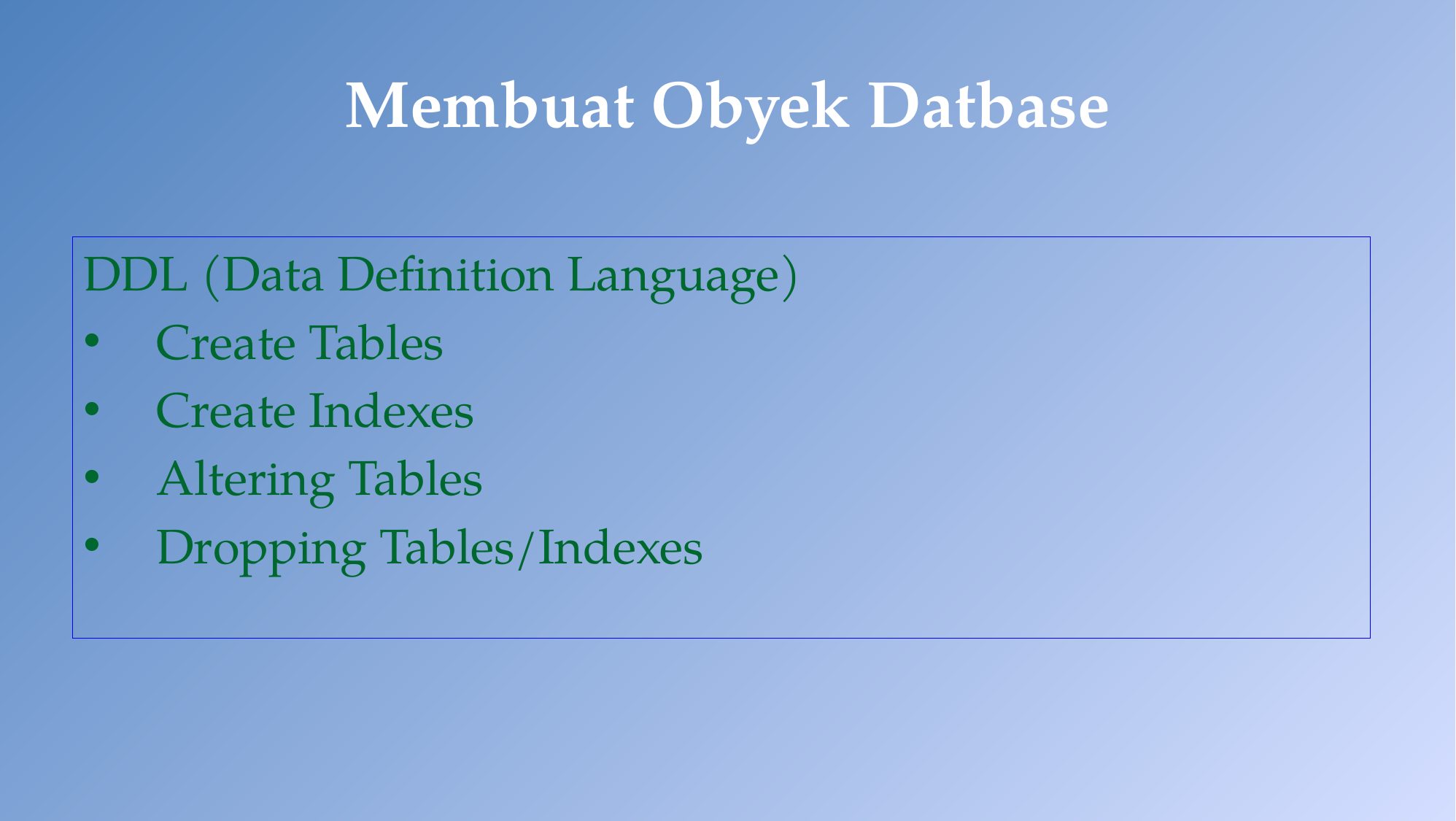

# Membuat Obyek Datbase
DDL (Data Definition Language)
Create Tables
Create Indexes
Altering Tables
Dropping Tables/Indexes